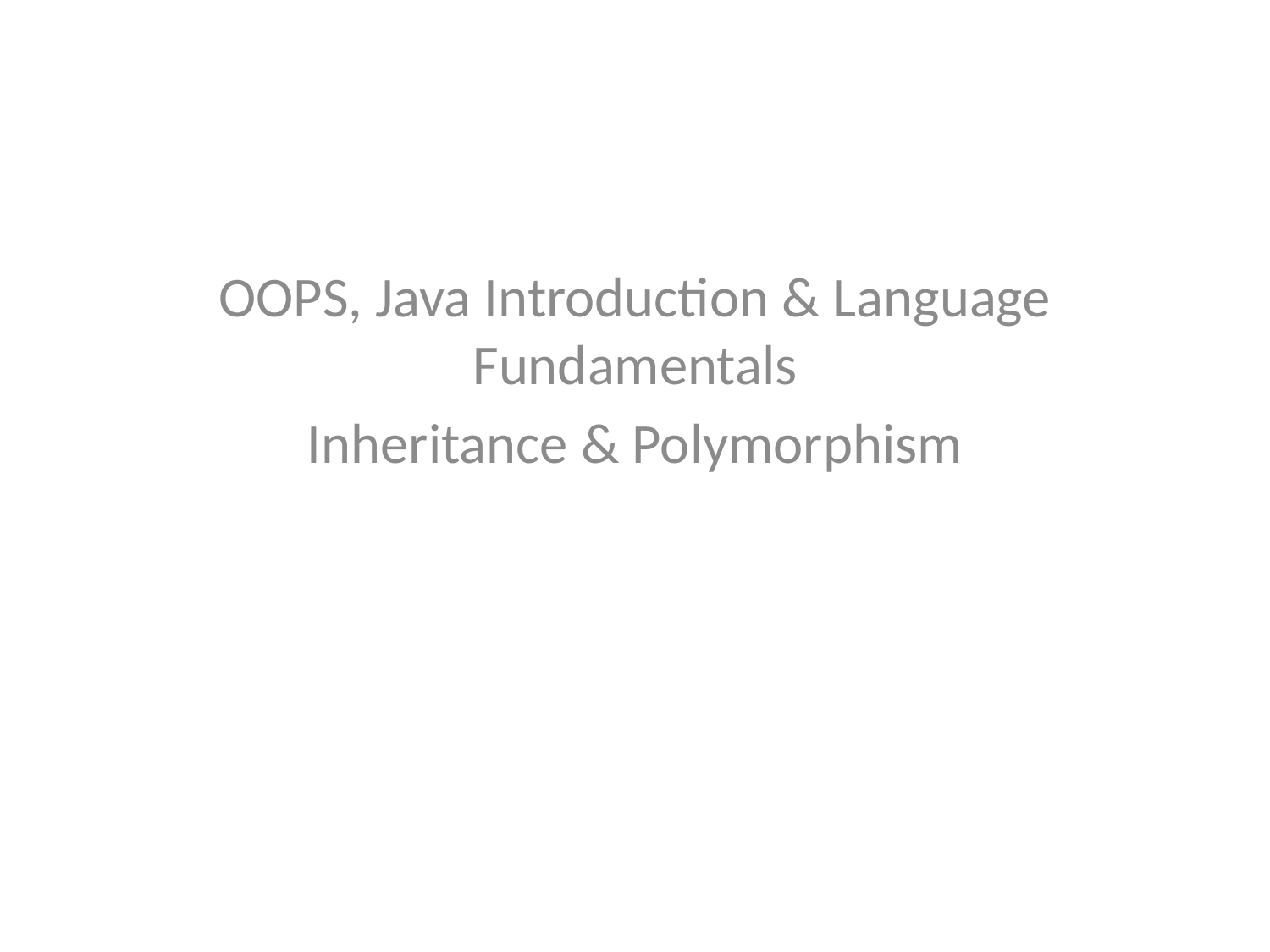

OOPS, Java Introduction & Language Fundamentals
Inheritance & Polymorphism